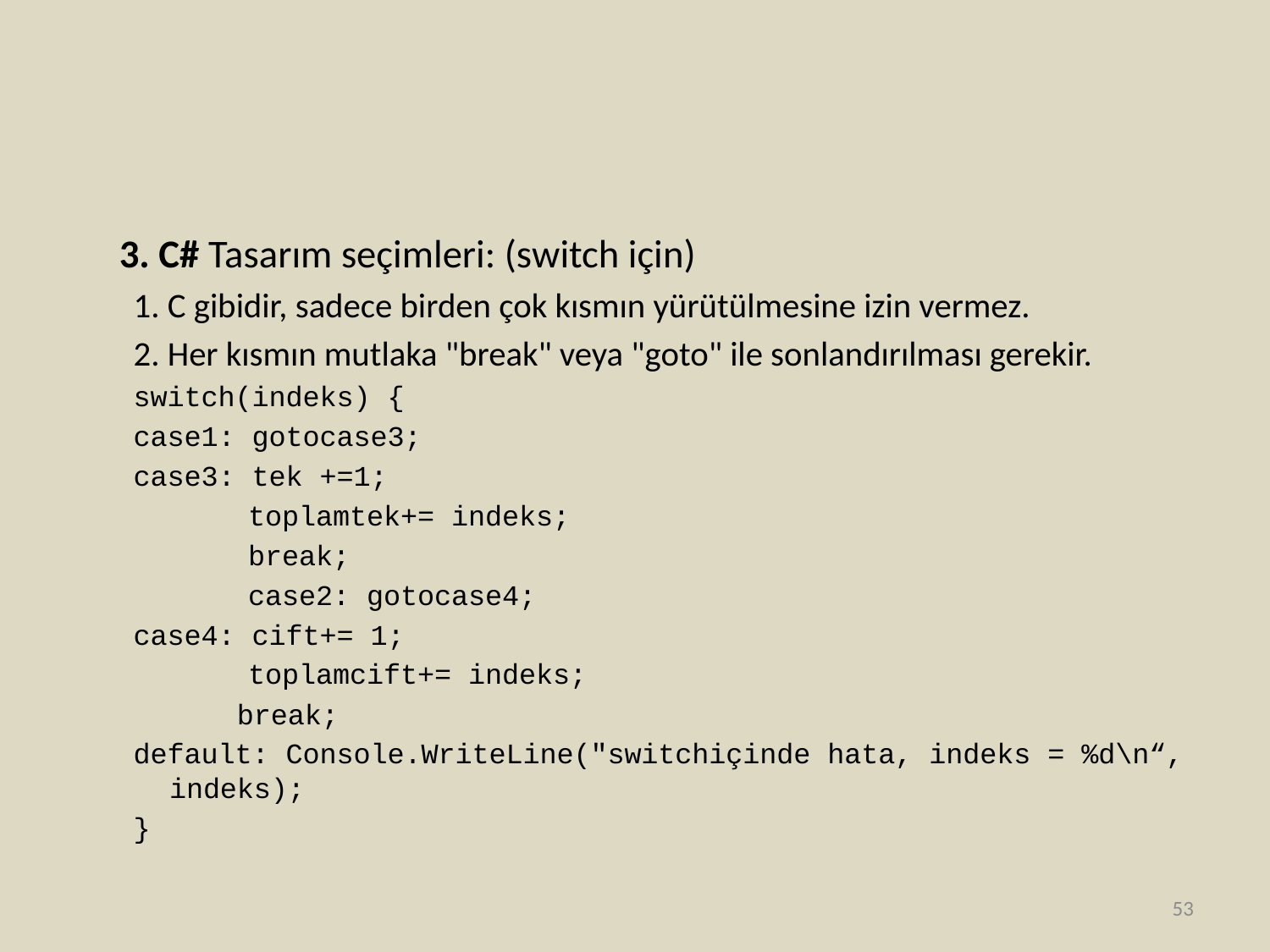

#
	3. C# Tasarım seçimleri: (switch için)
1. C gibidir, sadece birden çok kısmın yürütülmesine izin vermez.
2. Her kısmın mutlaka "break" veya "goto" ile sonlandırılması gerekir.
switch(indeks) {
case1: gotocase3;
case3: tek +=1;
toplamtek+= indeks;
break;
case2: gotocase4;
case4: cift+= 1;
toplamcift+= indeks;
		    break;
default: Console.WriteLine("switchiçinde hata, indeks = %d\n“, indeks);
}
53